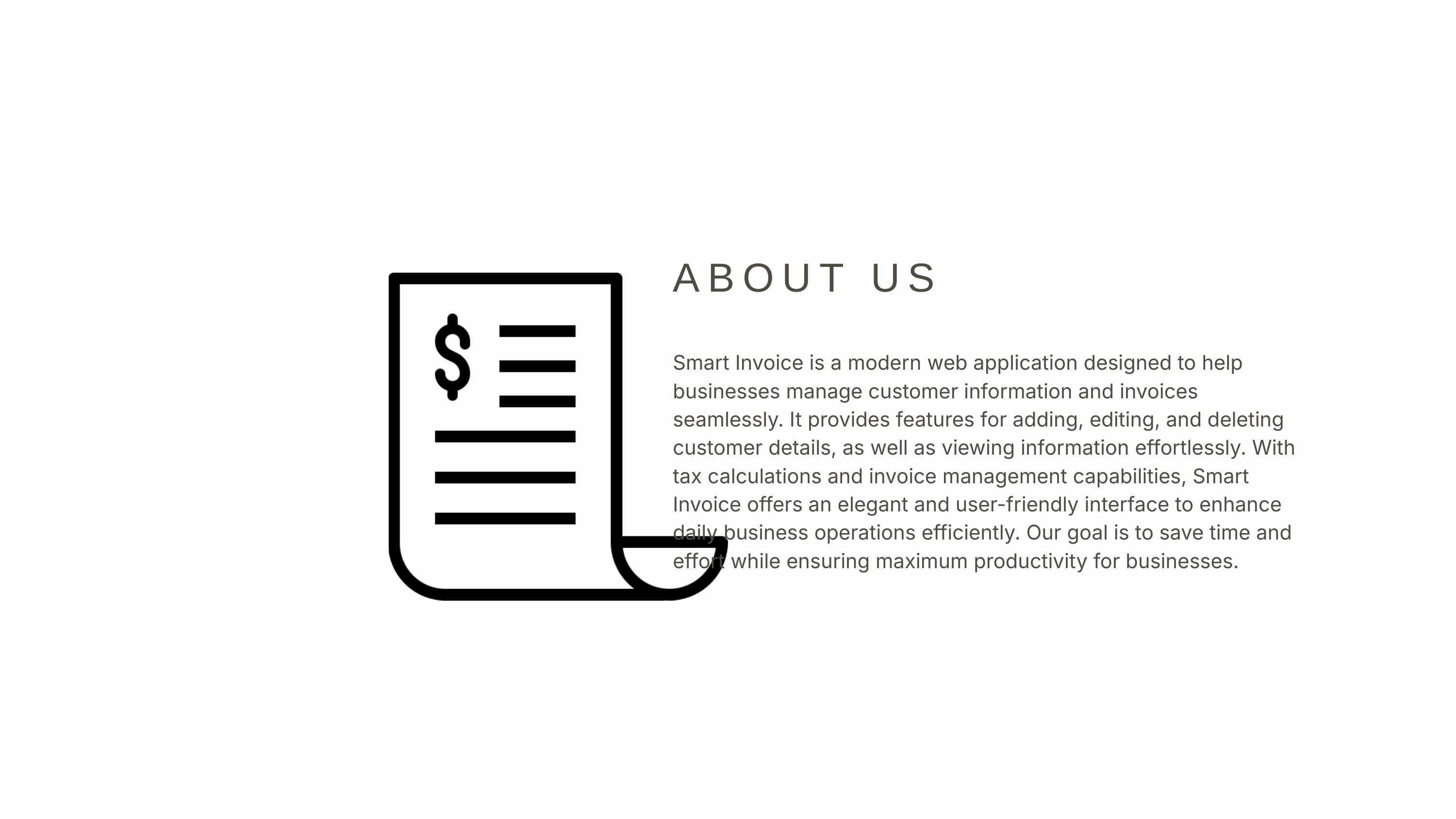

ABOUT US

Smart Invoice is a modern web application designed to help businesses manage customer information and invoices seamlessly. It provides features for adding, editing, and deleting customer details, as well as viewing information effortlessly. With tax calculations and invoice management capabilities, Smart Invoice offers an elegant and user-friendly interface to enhance daily business operations efficiently. Our goal is to save time and effort while ensuring maximum productivity for businesses.